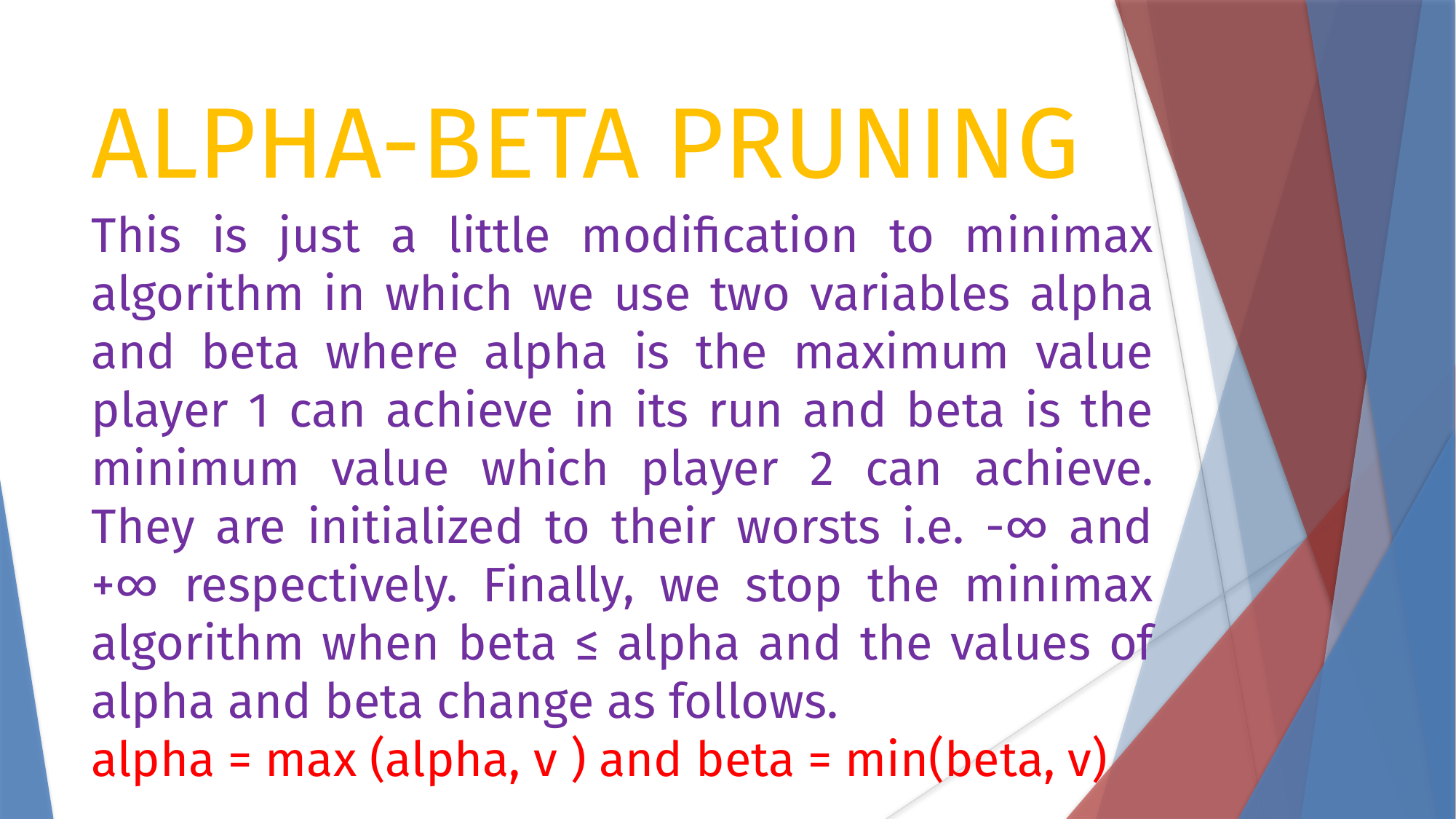

ALPHA-BETA PRUNING
This is just a little modification to minimax algorithm in which we use two variables alpha and beta where alpha is the maximum value player 1 can achieve in its run and beta is the minimum value which player 2 can achieve. They are initialized to their worsts i.e. -∞ and +∞ respectively. Finally, we stop the minimax algorithm when beta ≤ alpha and the values of alpha and beta change as follows.
alpha = max (alpha, v ) and beta = min(beta, v)